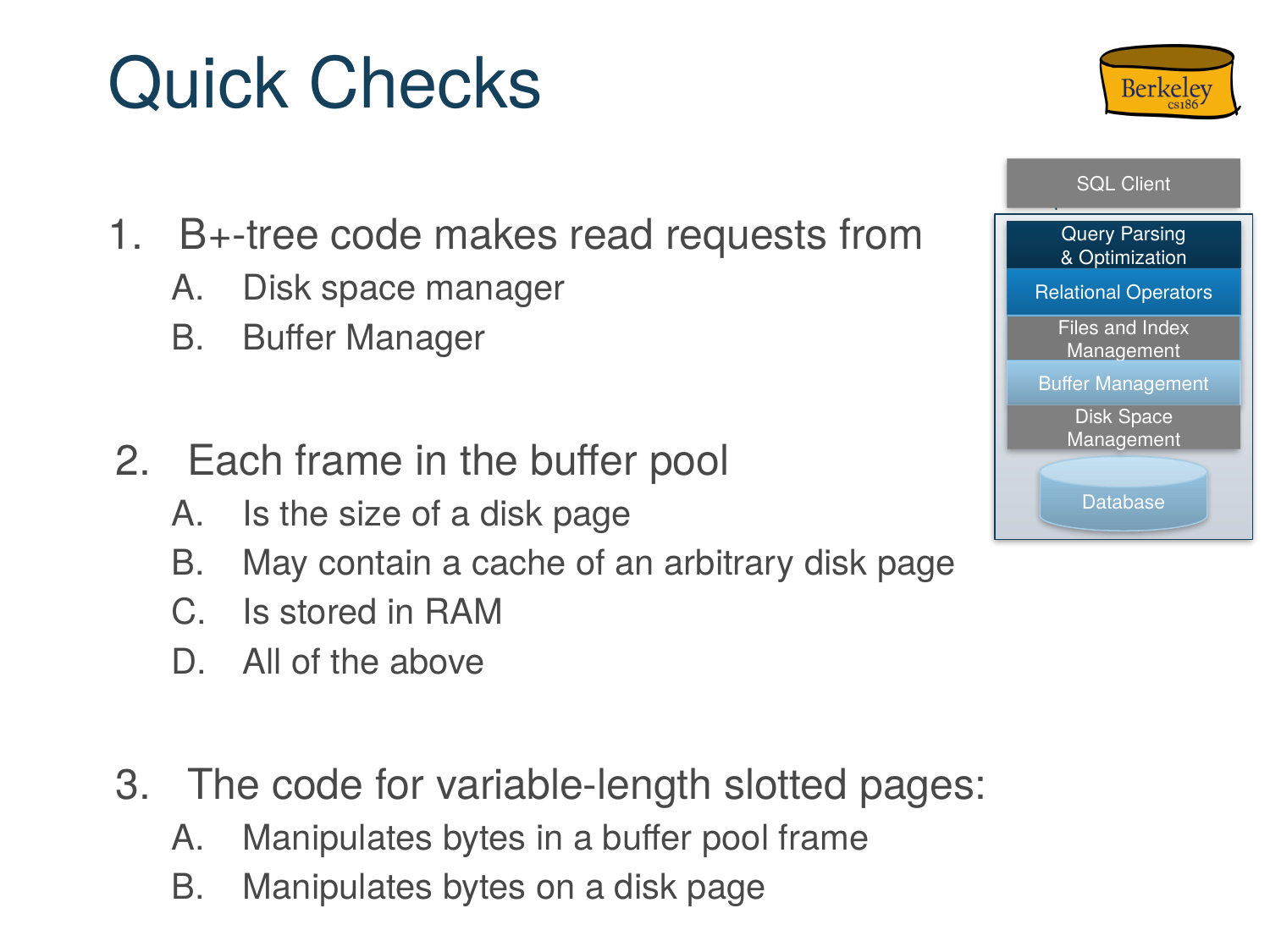

# Quick Checks
SQL Client
Completed
Database Management
System
Query Parsing
& Optimization
Relational Operators
Files and Index Management
Buffer Management
Disk Space Management
Database
You are here
B+-tree code makes read requests from
Disk space manager
Buffer Manager

Each frame in the buffer pool
Is the size of a disk page
May contain a cache of an arbitrary disk page
Is stored in RAM
All of the above

The code for variable-length slotted pages:
Manipulates bytes in a buffer pool frame
Manipulates bytes on a disk page